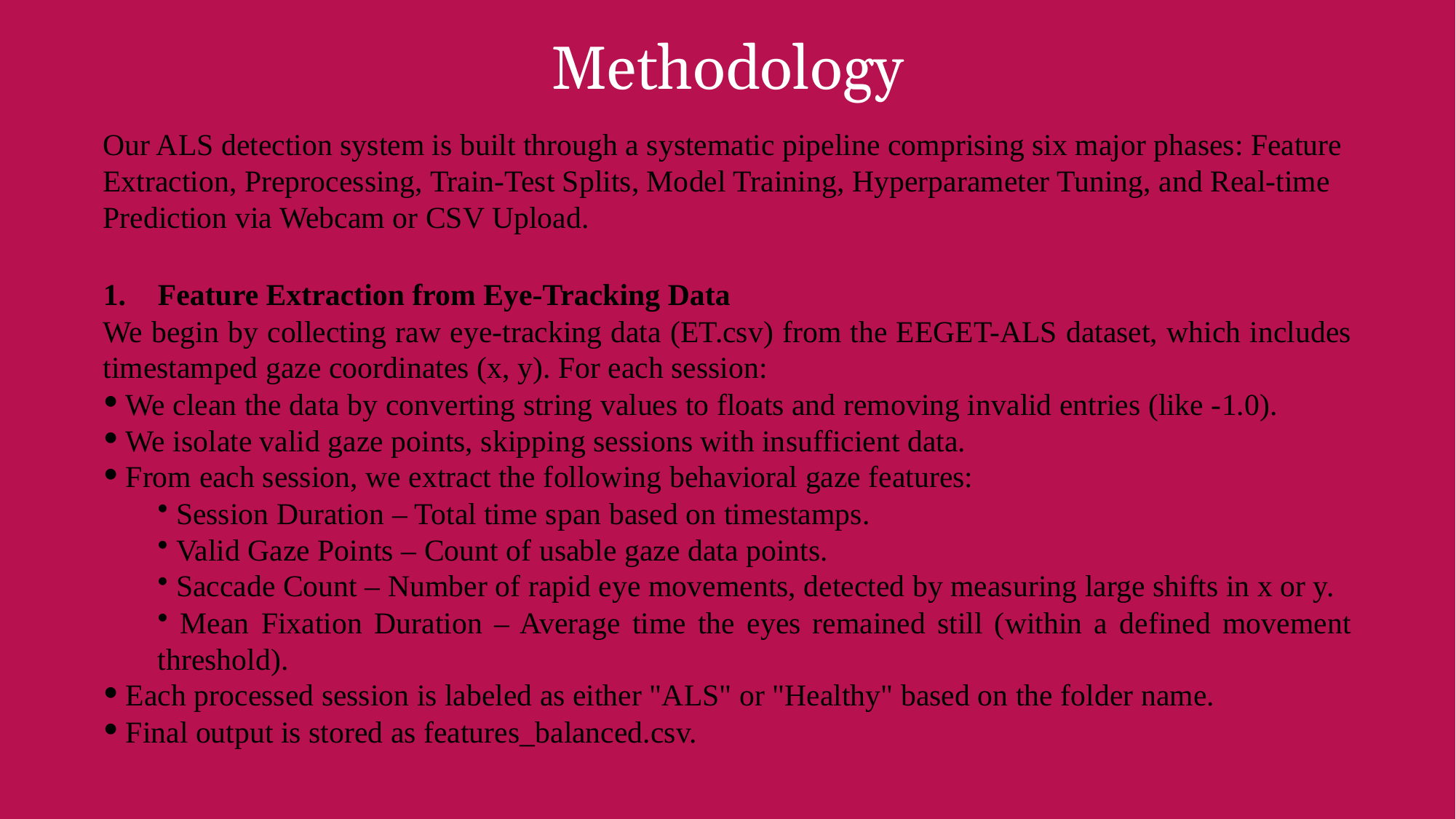

Methodology
Our ALS detection system is built through a systematic pipeline comprising six major phases: Feature Extraction, Preprocessing, Train-Test Splits, Model Training, Hyperparameter Tuning, and Real-time Prediction via Webcam or CSV Upload.
Feature Extraction from Eye-Tracking Data
We begin by collecting raw eye-tracking data (ET.csv) from the EEGET-ALS dataset, which includes timestamped gaze coordinates (x, y). For each session:
 We clean the data by converting string values to floats and removing invalid entries (like -1.0).
 We isolate valid gaze points, skipping sessions with insufficient data.
 From each session, we extract the following behavioral gaze features:
 Session Duration – Total time span based on timestamps.
 Valid Gaze Points – Count of usable gaze data points.
 Saccade Count – Number of rapid eye movements, detected by measuring large shifts in x or y.
 Mean Fixation Duration – Average time the eyes remained still (within a defined movement threshold).
 Each processed session is labeled as either "ALS" or "Healthy" based on the folder name.
 Final output is stored as features_balanced.csv.